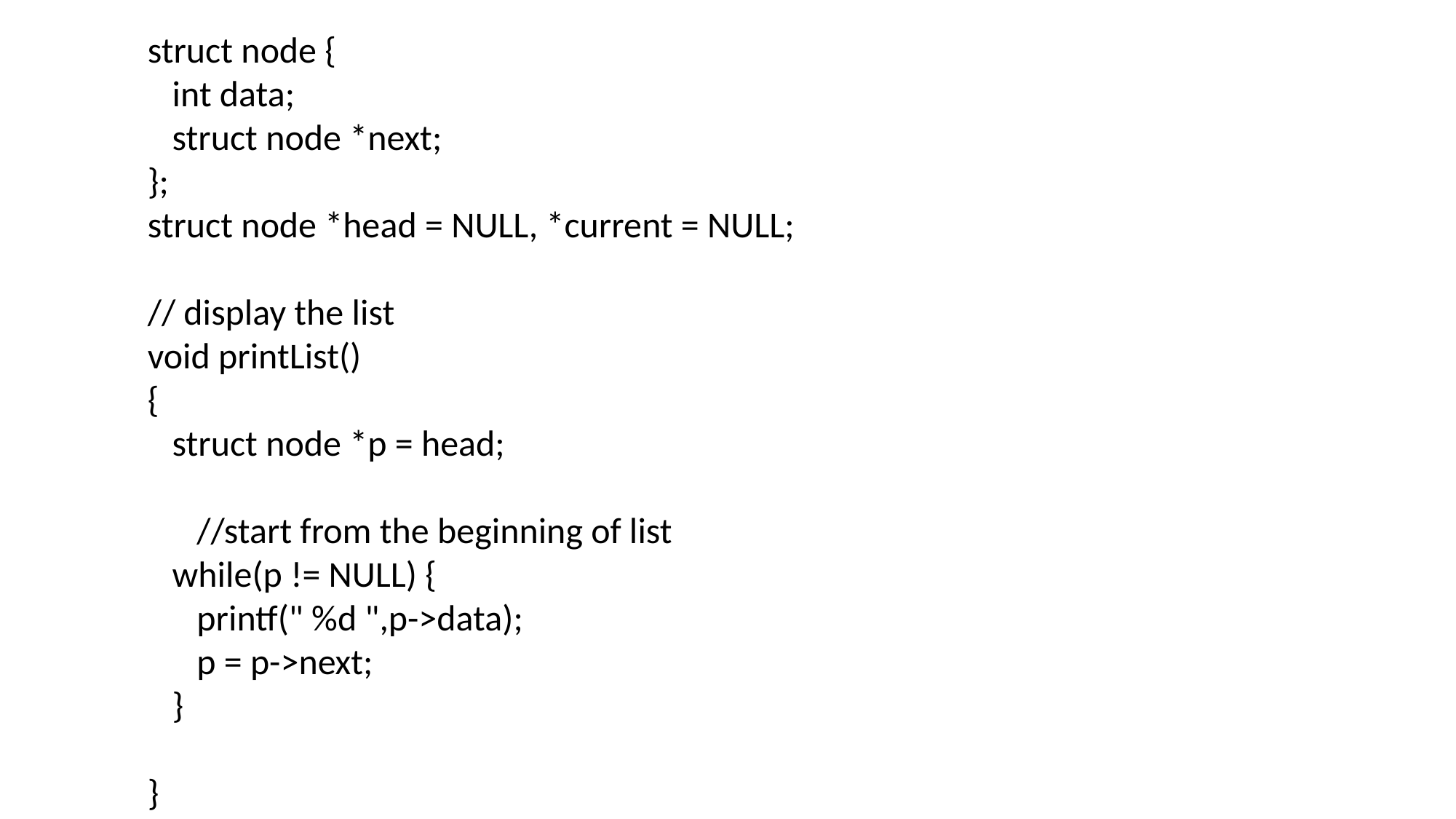

struct node {
   int data;
   struct node *next;
};
struct node *head = NULL, *current = NULL;

// display the list
void printList()
{
   struct node *p = head;

      //start from the beginning of list
   while(p != NULL) {
      printf(" %d ",p->data);
      p = p->next;
   }

}